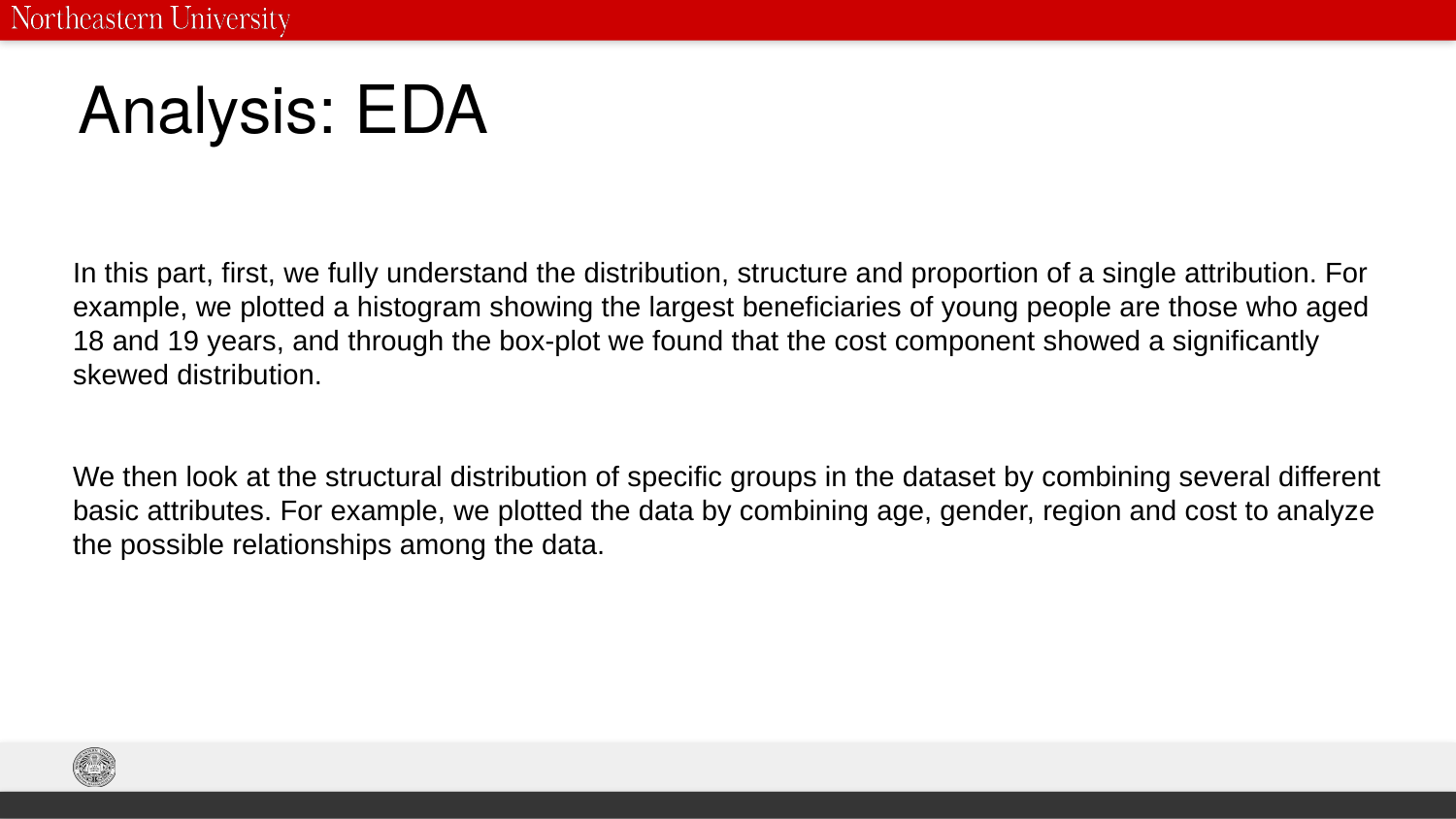

# Analysis: EDA
In this part, first, we fully understand the distribution, structure and proportion of a single attribution. For example, we plotted a histogram showing the largest beneficiaries of young people are those who aged 18 and 19 years, and through the box-plot we found that the cost component showed a significantly skewed distribution.

We then look at the structural distribution of specific groups in the dataset by combining several different basic attributes. For example, we plotted the data by combining age, gender, region and cost to analyze the possible relationships among the data.